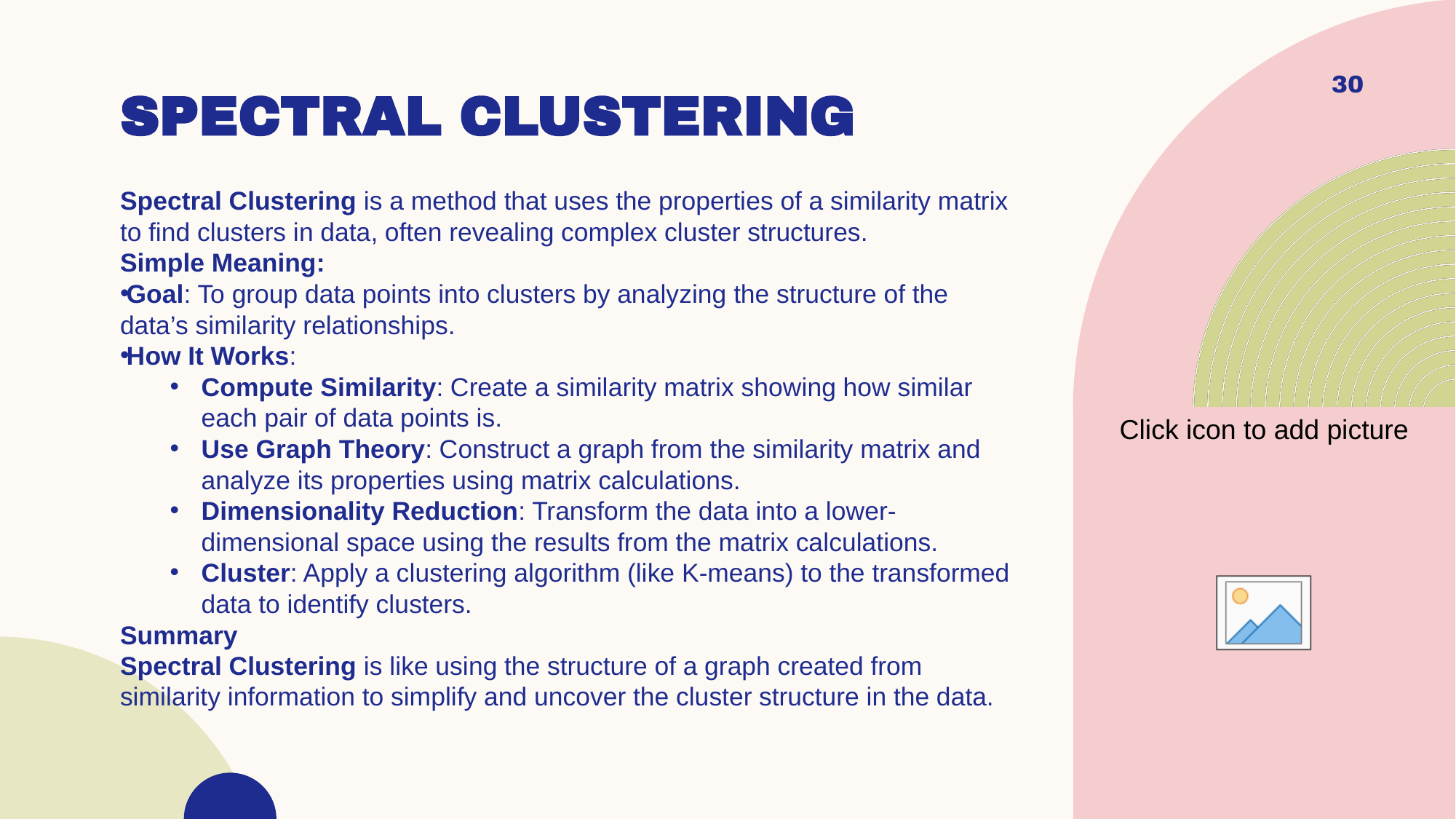

# Spectral clustering
30
Spectral Clustering is a method that uses the properties of a similarity matrix to find clusters in data, often revealing complex cluster structures.
Simple Meaning:
Goal: To group data points into clusters by analyzing the structure of the data’s similarity relationships.
How It Works:
Compute Similarity: Create a similarity matrix showing how similar each pair of data points is.
Use Graph Theory: Construct a graph from the similarity matrix and analyze its properties using matrix calculations.
Dimensionality Reduction: Transform the data into a lower-dimensional space using the results from the matrix calculations.
Cluster: Apply a clustering algorithm (like K-means) to the transformed data to identify clusters.
Summary
Spectral Clustering is like using the structure of a graph created from similarity information to simplify and uncover the cluster structure in the data.